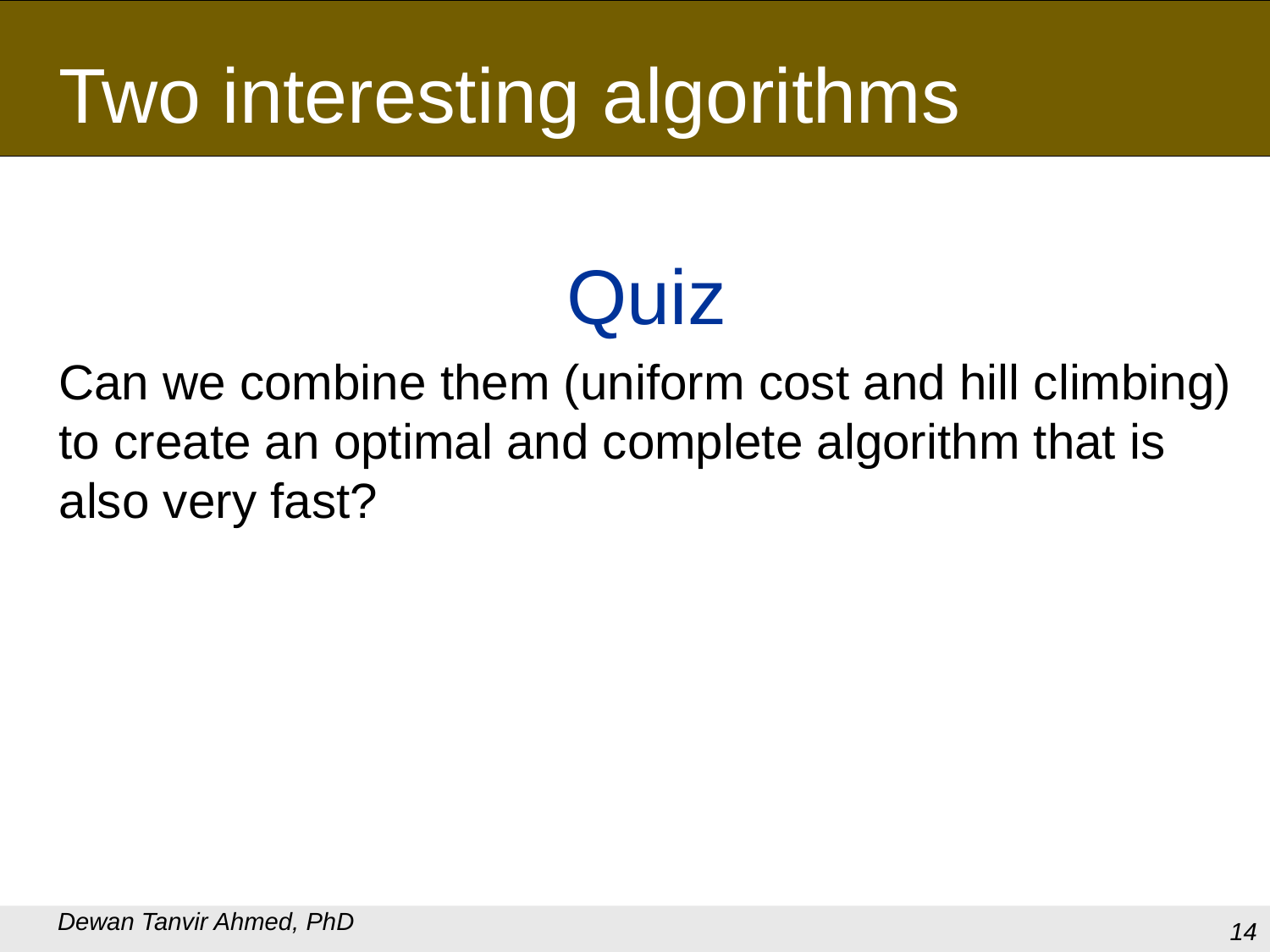

Two interesting algorithms

				Quiz
Can we combine them (uniform cost and hill climbing) to create an optimal and complete algorithm that is also very fast?
Dewan Tanvir Ahmed, PhD
14